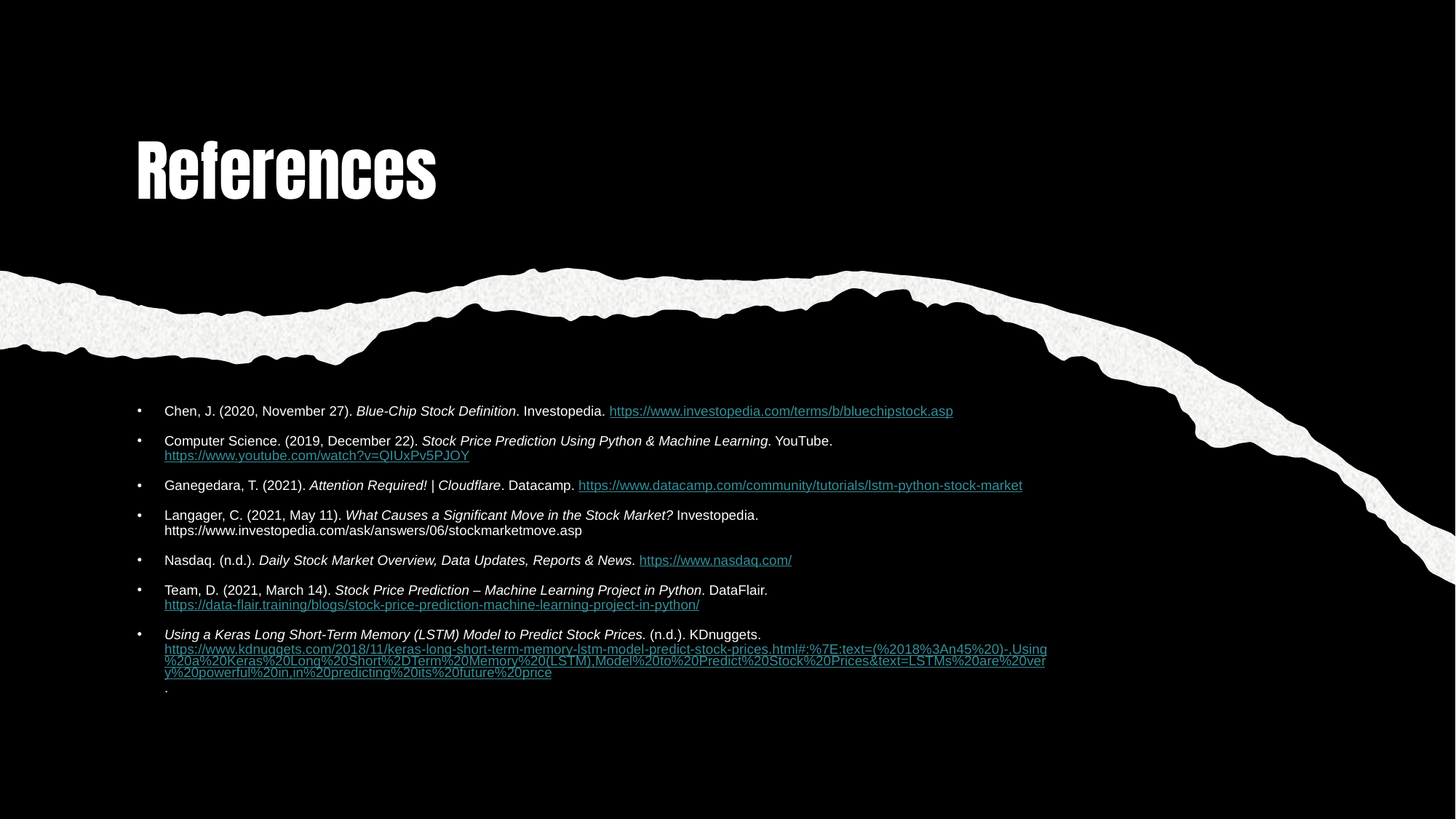

# References

Chen, J. (2020, November 27). Blue-Chip Stock Definition. Investopedia. https://www.investopedia.com/terms/b/bluechipstock.asp
Computer Science. (2019, December 22). Stock Price Prediction Using Python & Machine Learning. YouTube. https://www.youtube.com/watch?v=QIUxPv5PJOY
Ganegedara, T. (2021). Attention Required! | Cloudflare. Datacamp. https://www.datacamp.com/community/tutorials/lstm-python-stock-market
Langager, C. (2021, May 11). What Causes a Significant Move in the Stock Market? Investopedia. https://www.investopedia.com/ask/answers/06/stockmarketmove.asp
Nasdaq. (n.d.). Daily Stock Market Overview, Data Updates, Reports & News. https://www.nasdaq.com/
Team, D. (2021, March 14). Stock Price Prediction – Machine Learning Project in Python. DataFlair. https://data-flair.training/blogs/stock-price-prediction-machine-learning-project-in-python/
Using a Keras Long Short-Term Memory (LSTM) Model to Predict Stock Prices. (n.d.). KDnuggets. https://www.kdnuggets.com/2018/11/keras-long-short-term-memory-lstm-model-predict-stock-prices.html#:%7E:text=(%2018%3An45%20)-,Using%20a%20Keras%20Long%20Short%2DTerm%20Memory%20(LSTM),Model%20to%20Predict%20Stock%20Prices&text=LSTMs%20are%20very%20powerful%20in,in%20predicting%20its%20future%20price.